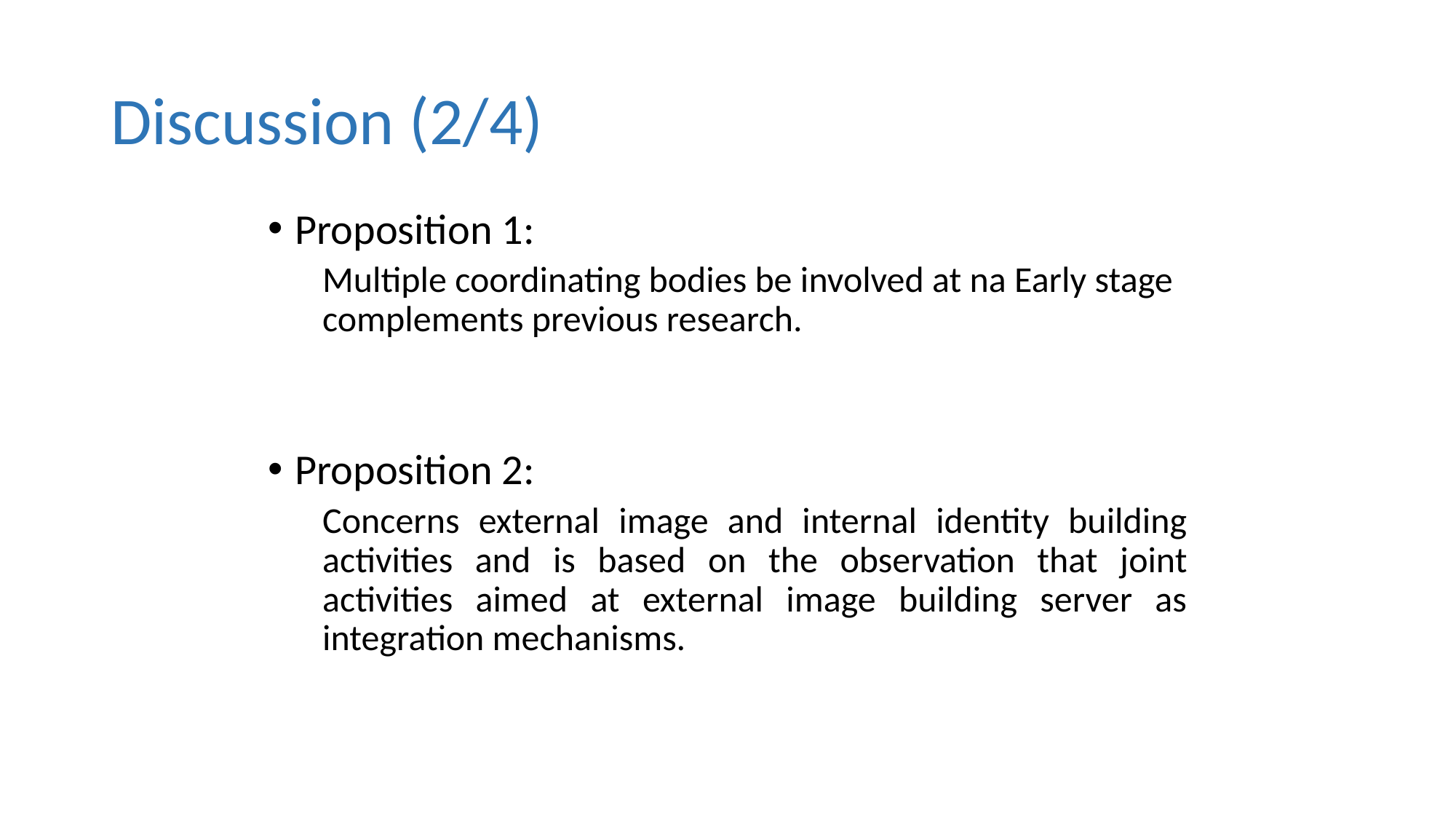

# Discussion (2/4)
Proposition 1:
Multiple coordinating bodies be involved at na Early stage complements previous research.

Proposition 2:
Concerns external image and internal identity building activities and is based on the observation that joint activities aimed at external image building server as integration mechanisms.